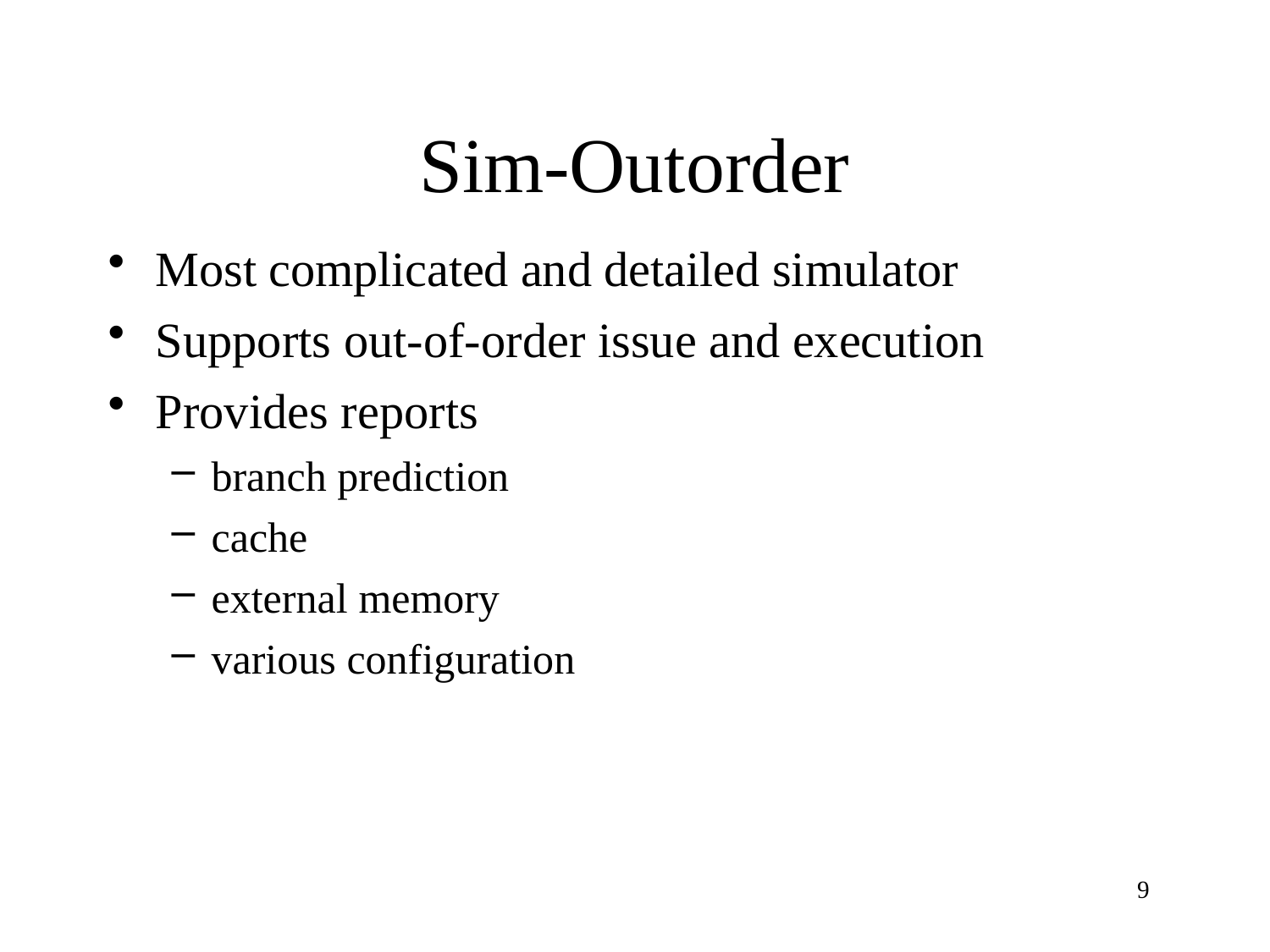

# Sim-Outorder
Most complicated and detailed simulator
Supports out-of-order issue and execution
Provides reports
branch prediction
cache
external memory
various configuration
9